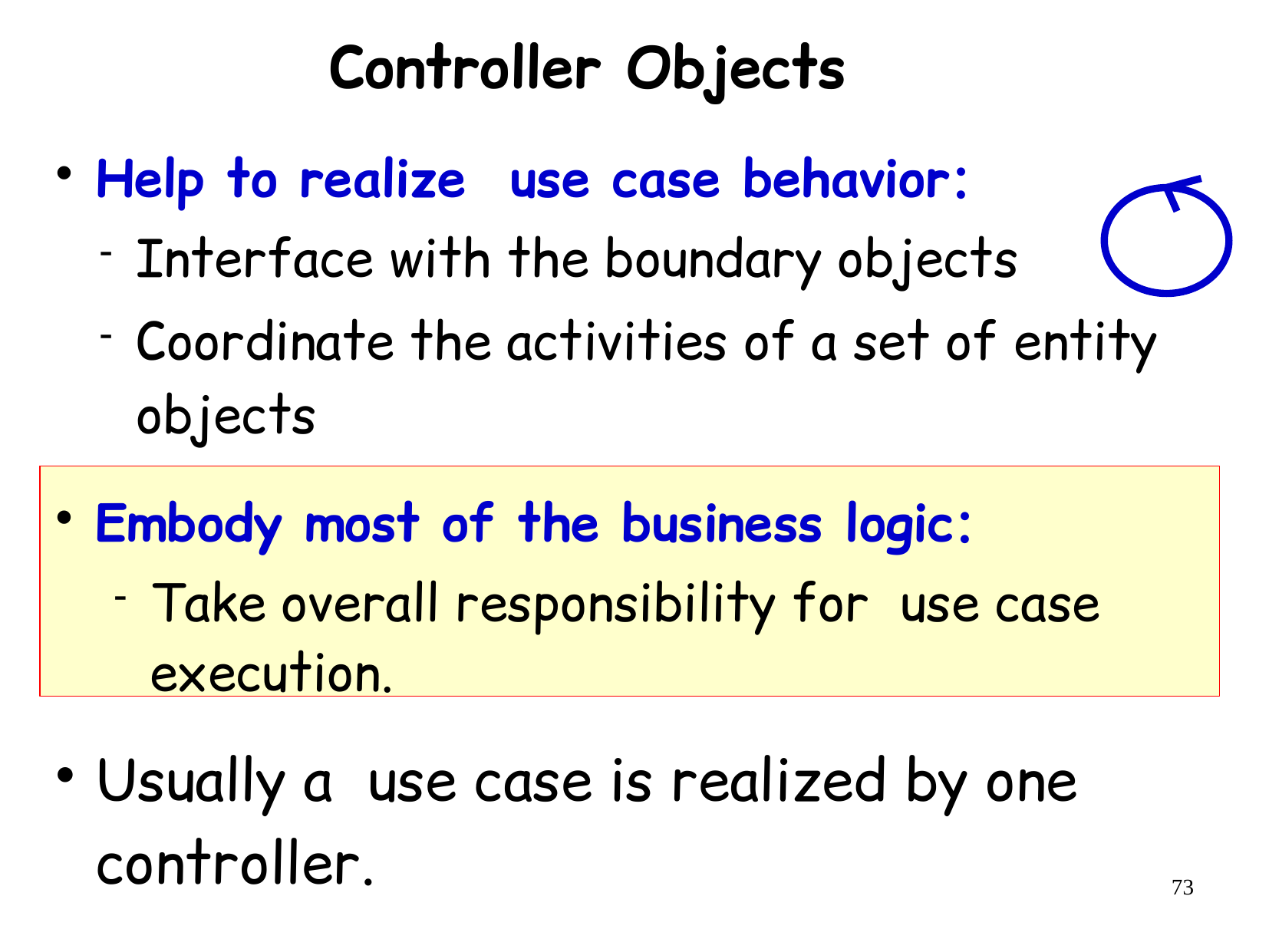

# Controller Objects
Help to realize  use case behavior:
Interface with the boundary objects
Coordinate the activities of a set of entity objects
Embody most of the business logic:
Take overall responsibility for  use case execution.
Usually a  use case is realized by one controller.